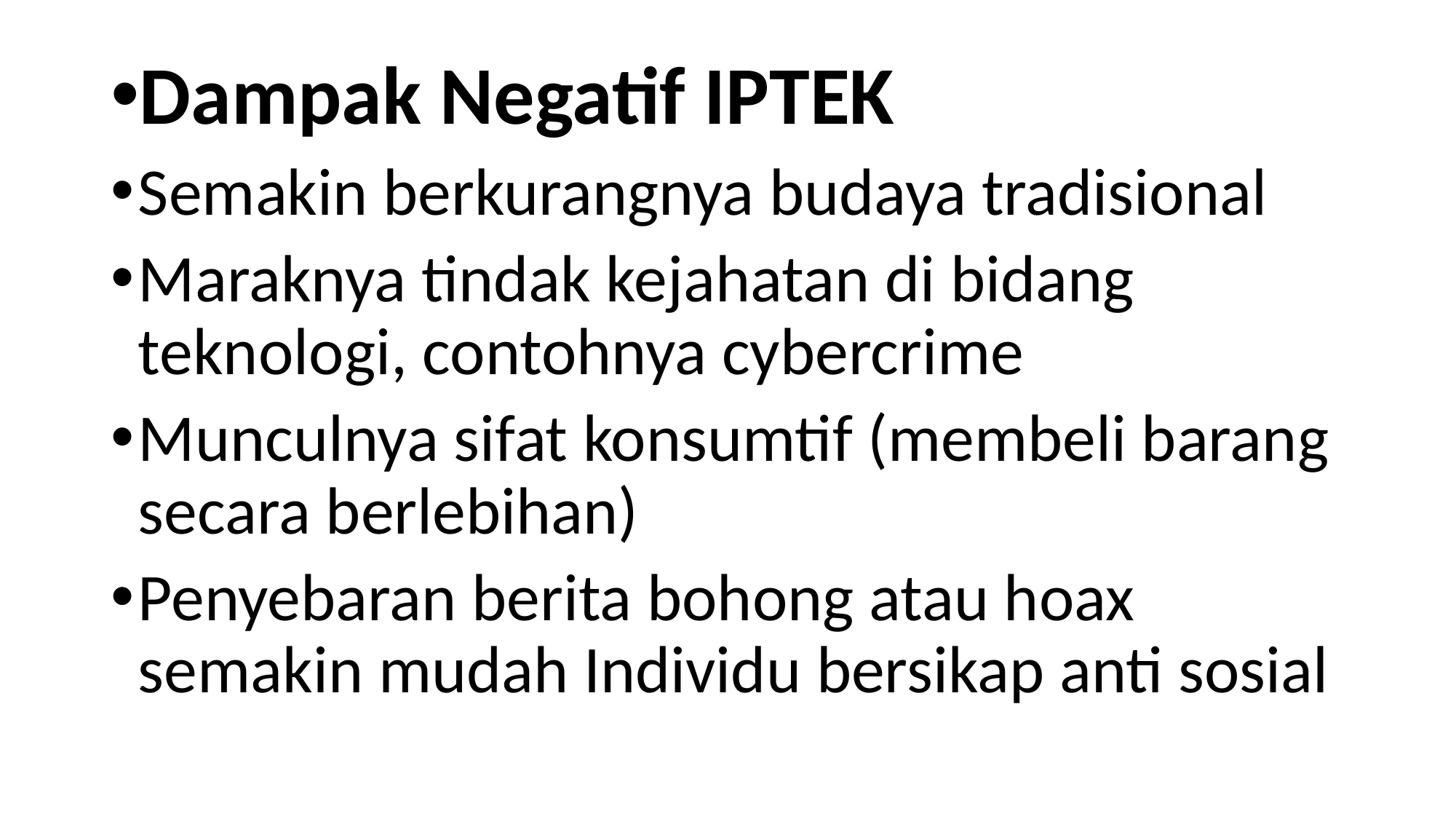

Dampak Negatif IPTEK
Semakin berkurangnya budaya tradisional
Maraknya tindak kejahatan di bidang teknologi, contohnya cybercrime
Munculnya sifat konsumtif (membeli barang secara berlebihan)
Penyebaran berita bohong atau hoax semakin mudah Individu bersikap anti sosial